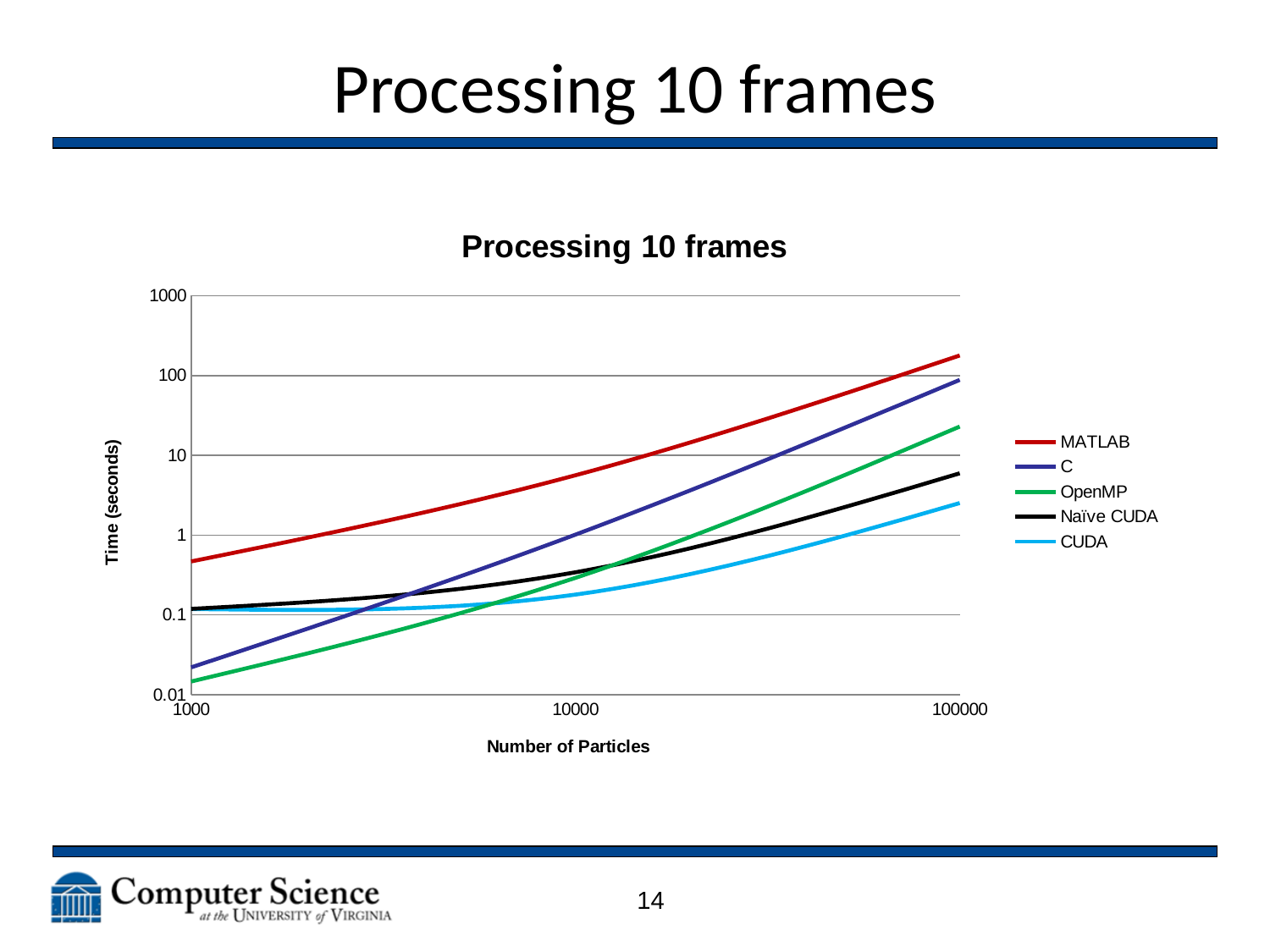

# Processing 10 frames

### Chart: Processing 10 frames

| Category | MATLAB | C | OpenMP | Naïve CUDA | CUDA |
|---|---|---|---|---|---|
14